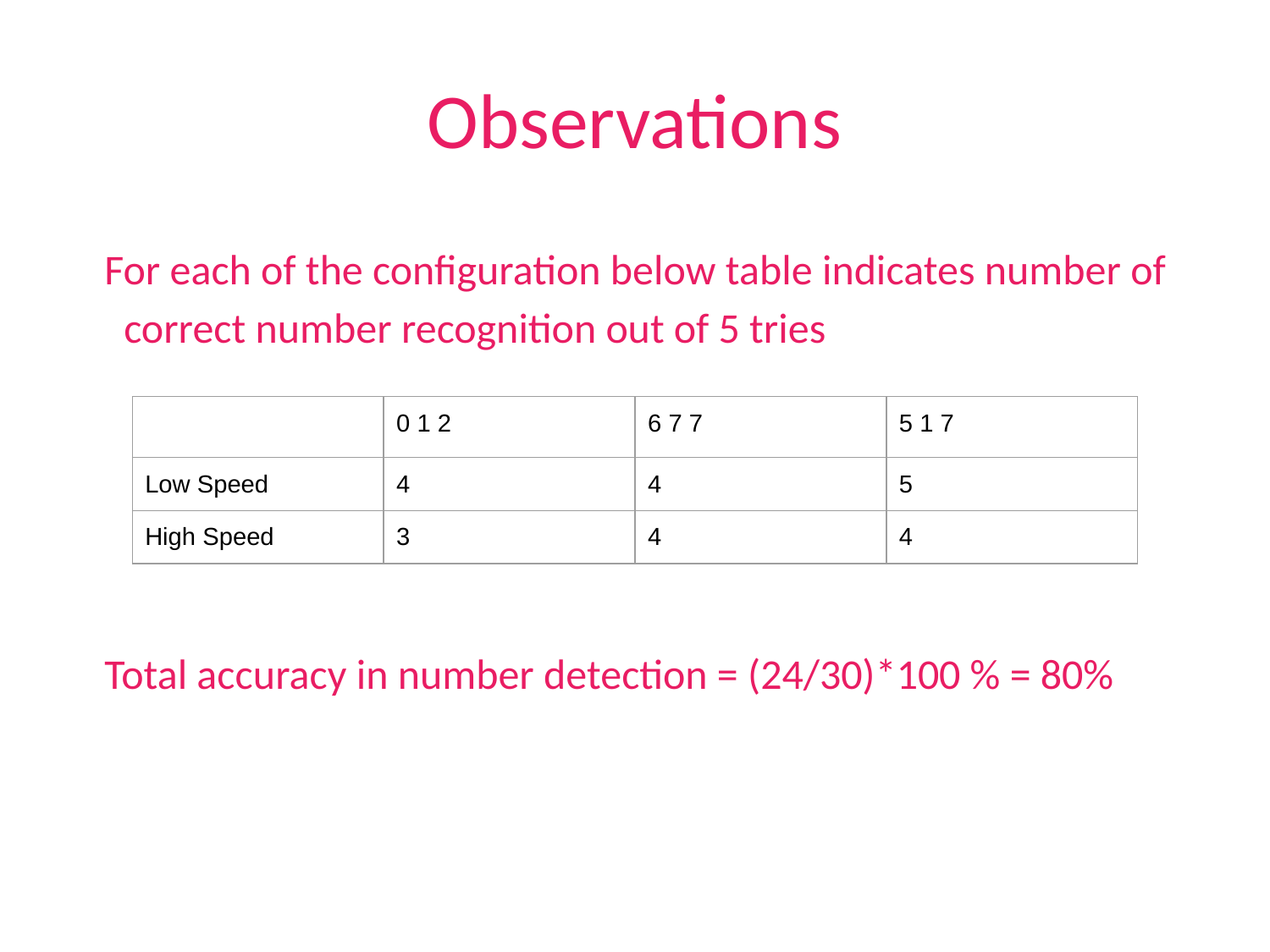

# Observations
For each of the configuration below table indicates number of correct number recognition out of 5 tries

Total accuracy in number detection = (24/30)*100 % = 80%
|  | 0 1 2 | 6 7 7 | 5 1 7 |
| --- | --- | --- | --- |
| Low Speed | 4 | 4 | 5 |
| High Speed | 3 | 4 | 4 |